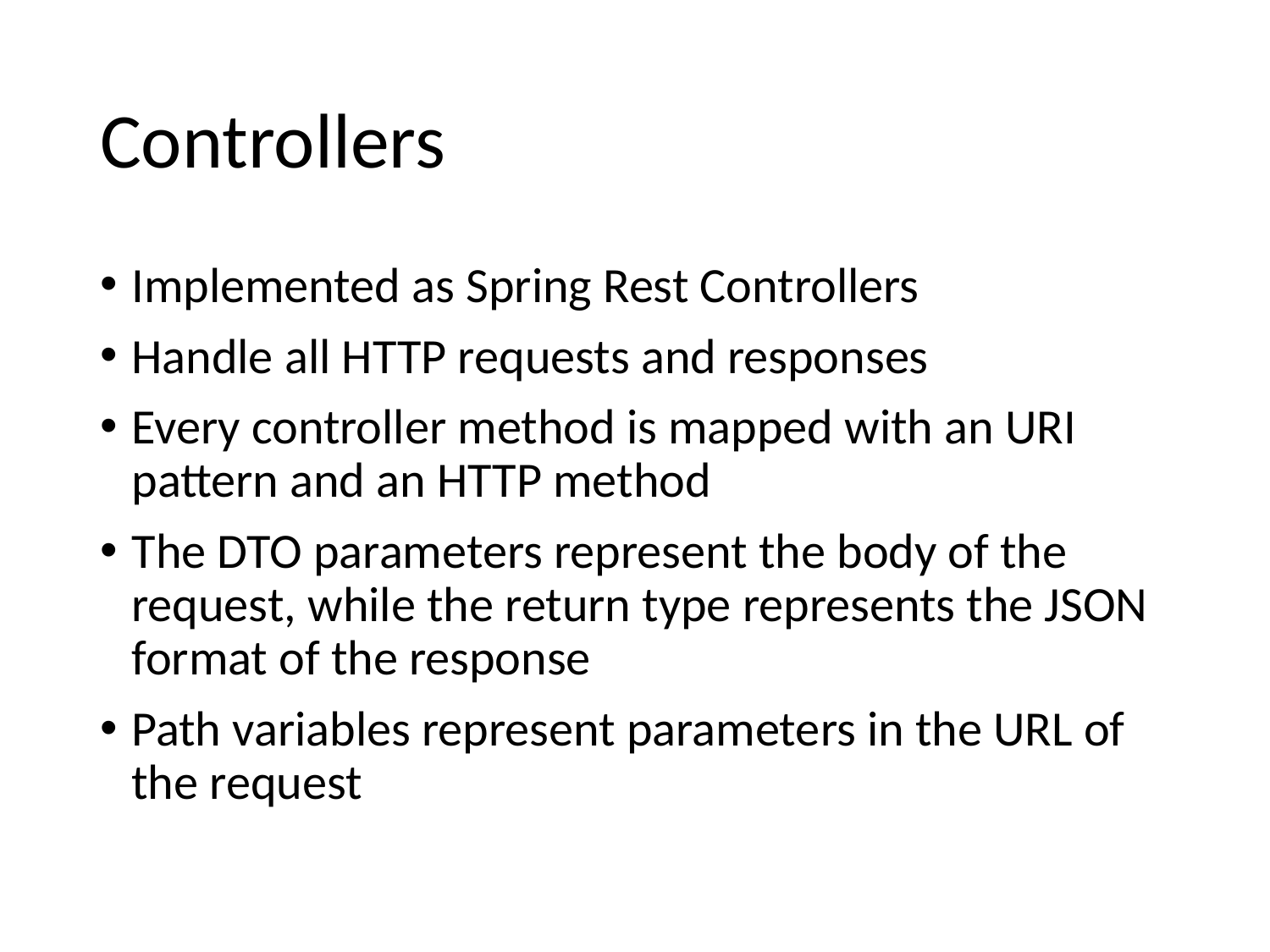

# Controllers
Implemented as Spring Rest Controllers
Handle all HTTP requests and responses
Every controller method is mapped with an URI pattern and an HTTP method
The DTO parameters represent the body of the request, while the return type represents the JSON format of the response
Path variables represent parameters in the URL of the request